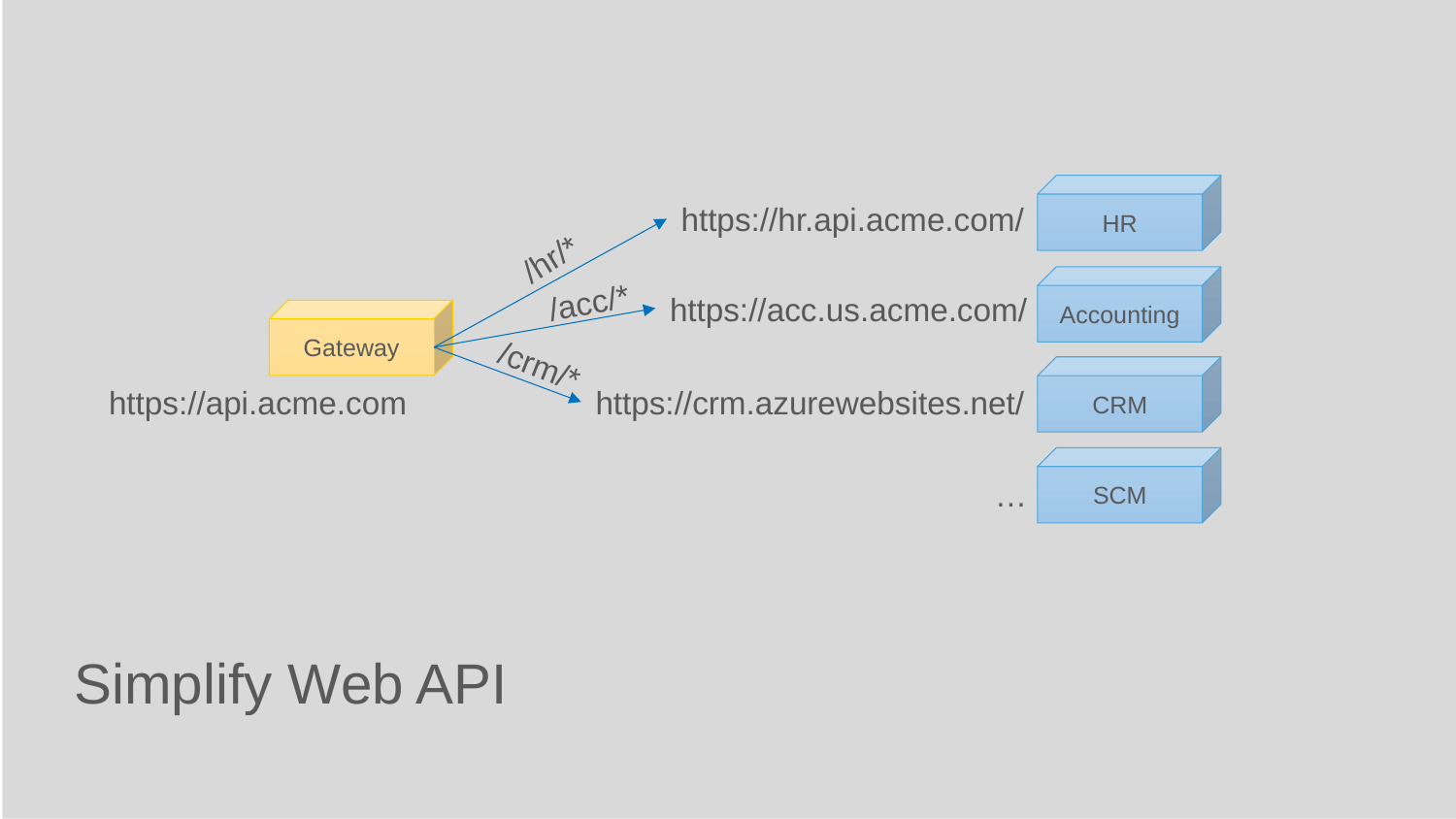

HR
https://hr.api.acme.com/
/hr/*
Accounting
/acc/*
https://acc.us.acme.com/
Gateway
/crm/*
CRM
https://api.acme.com
https://crm.azurewebsites.net/
SCM
…
# Simplify Web API